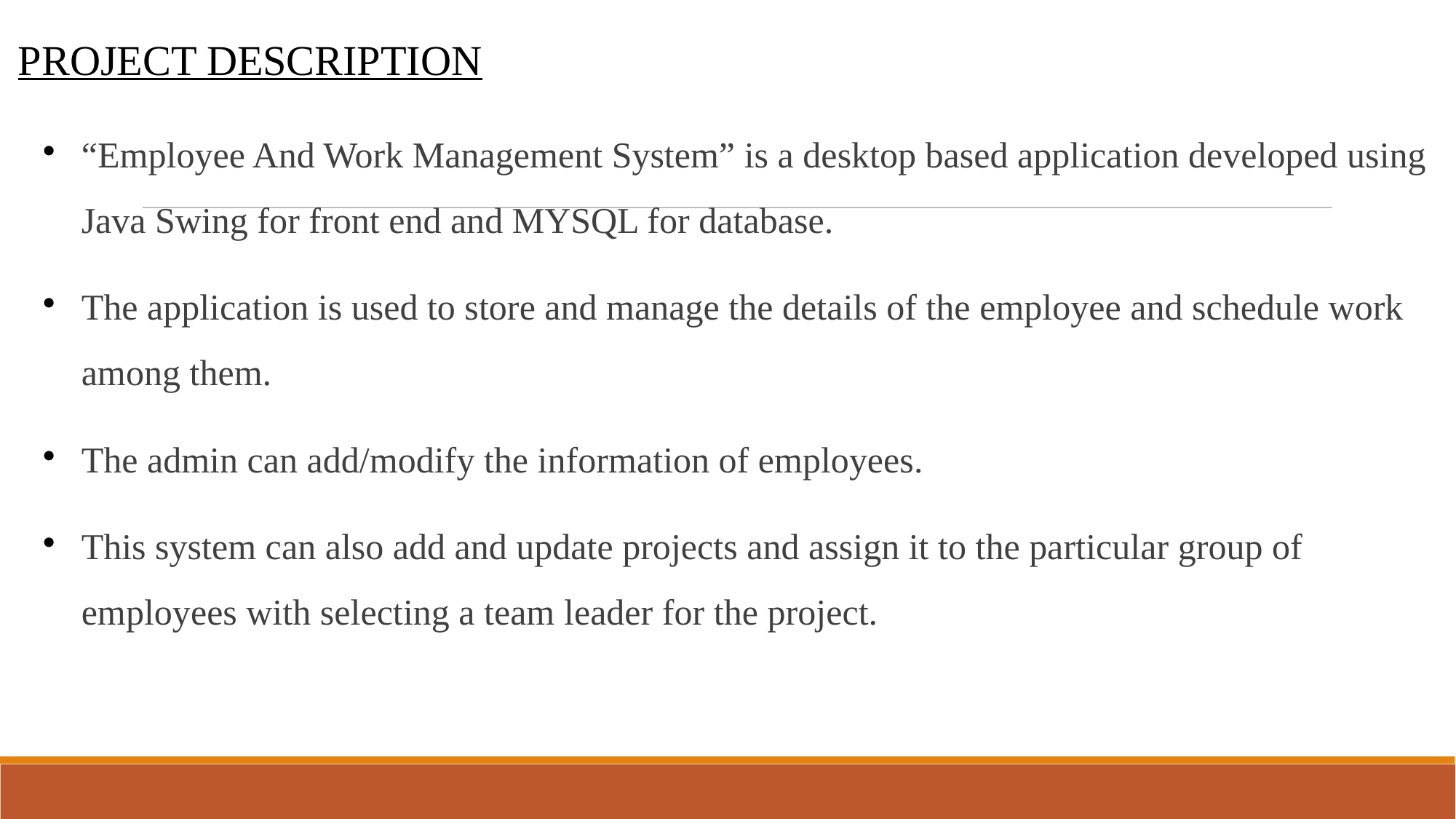

PROJECT DESCRIPTION
“Employee And Work Management System” is a desktop based application developed using Java Swing for front end and MYSQL for database.
The application is used to store and manage the details of the employee and schedule work among them.
The admin can add/modify the information of employees.
This system can also add and update projects and assign it to the particular group of employees with selecting a team leader for the project.